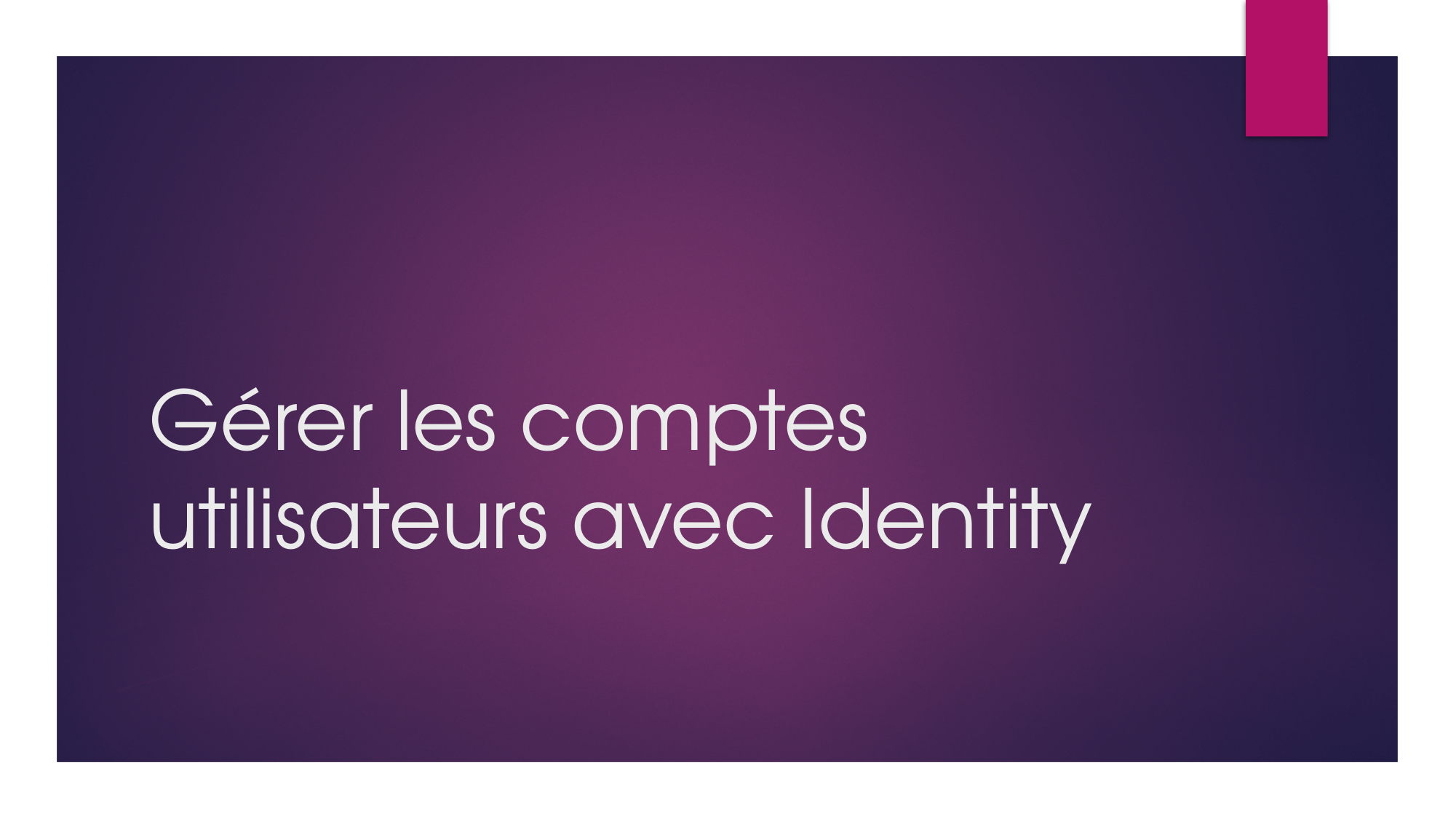

# Gérer les comptes utilisateurs avec Identity